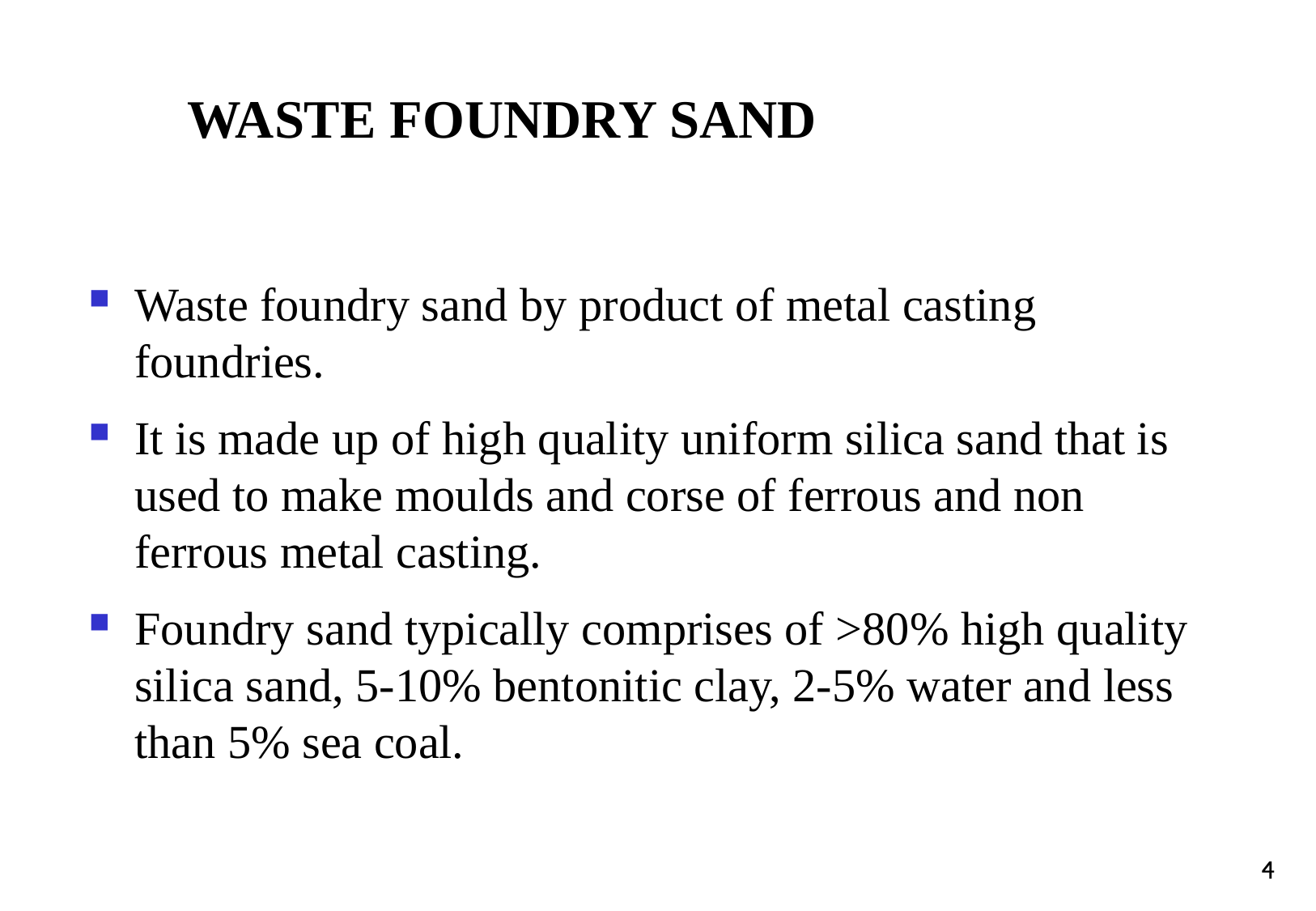

# WASTE FOUNDRY SAND
Waste foundry sand by product of metal casting foundries.
It is made up of high quality uniform silica sand that is used to make moulds and corse of ferrous and non ferrous metal casting.
Foundry sand typically comprises of >80% high quality silica sand, 5-10% bentonitic clay, 2-5% water and less than 5% sea coal.
4